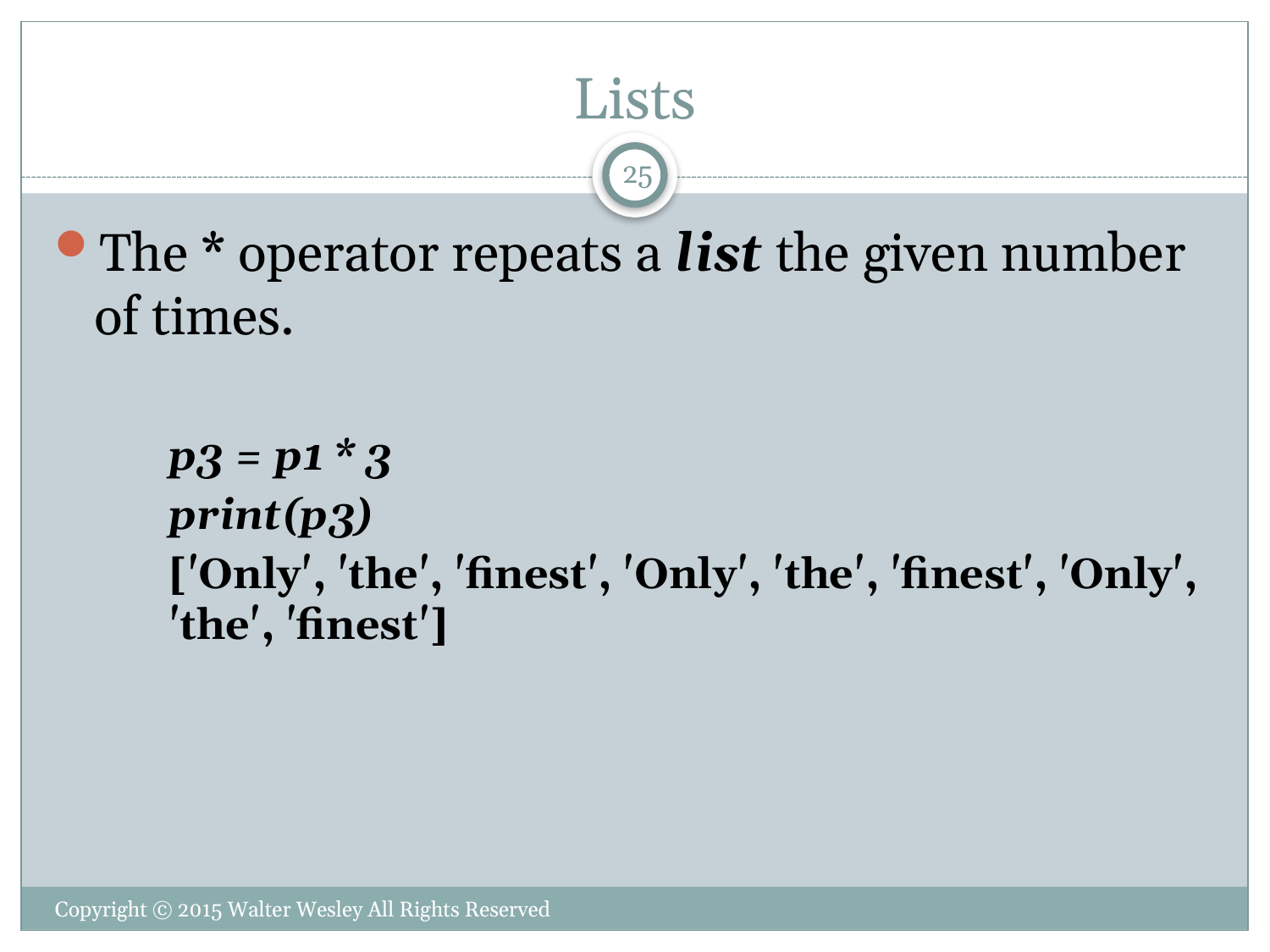

# Lists
25
The * operator repeats a list the given number of times.

p3 = p1 * 3
print(p3)
['Only', 'the', 'finest', 'Only', 'the', 'finest', 'Only', 'the', 'finest']

Copyright © 2015 Walter Wesley All Rights Reserved